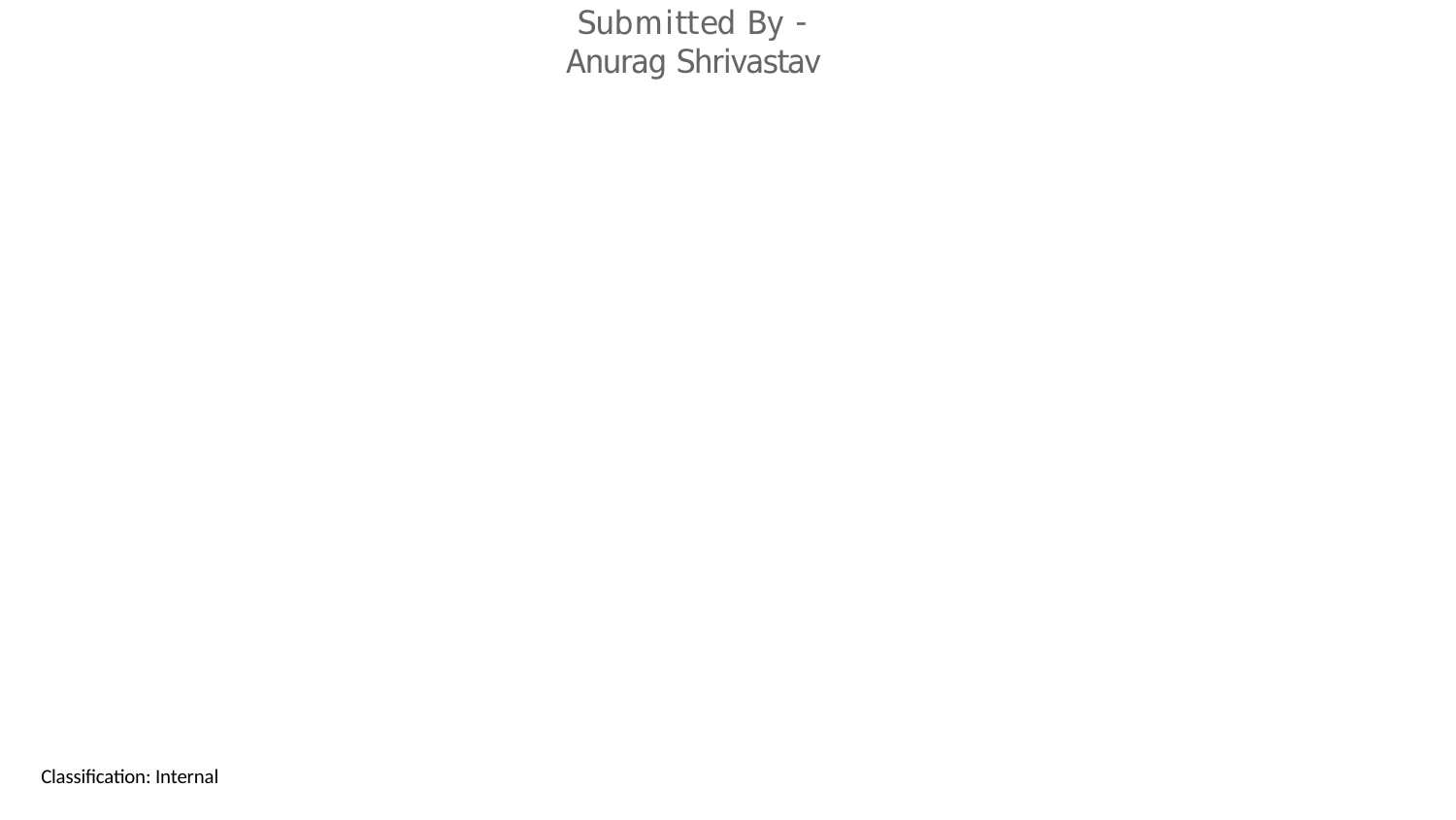

Submitted By -
Anurag Shrivastav
Classification: Internal